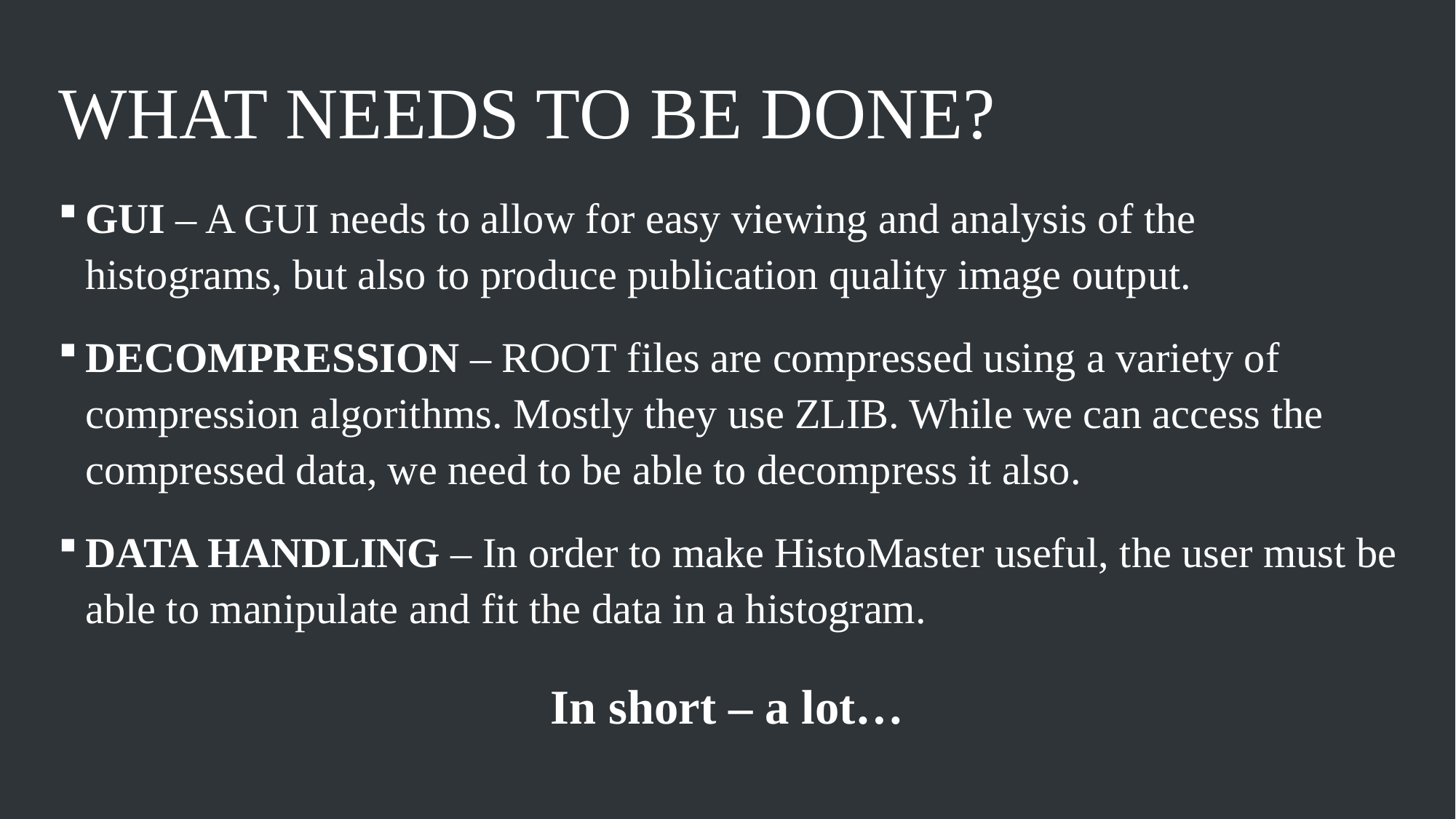

What needs to be done?
GUI – A GUI needs to allow for easy viewing and analysis of the histograms, but also to produce publication quality image output.
DECOMPRESSION – ROOT files are compressed using a variety of compression algorithms. Mostly they use ZLIB. While we can access the compressed data, we need to be able to decompress it also.
DATA HANDLING – In order to make HistoMaster useful, the user must be able to manipulate and fit the data in a histogram.
In short – a lot…